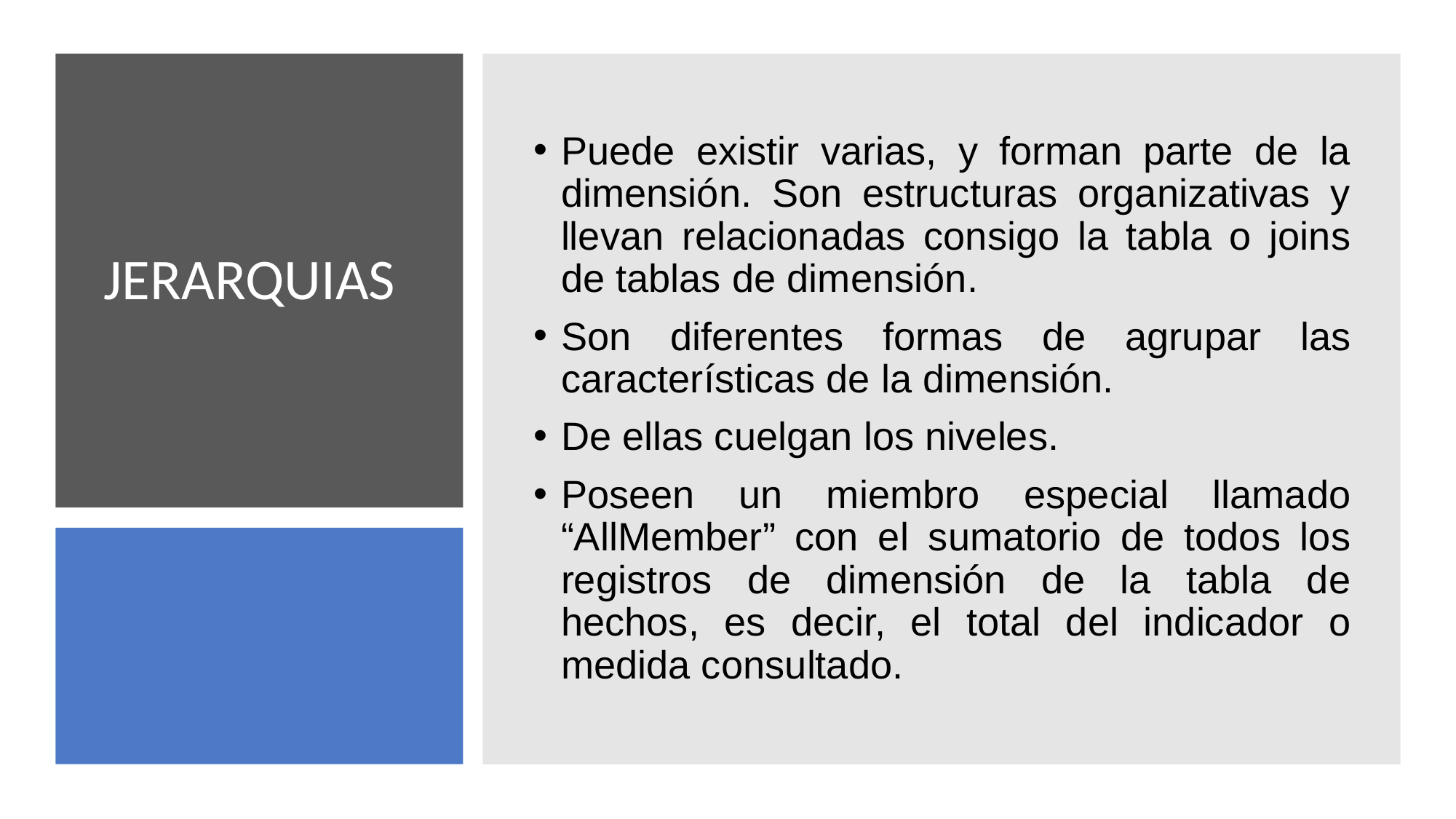

Puede existir varias, y forman parte de la dimensión. Son estructuras organizativas y llevan relacionadas consigo la tabla o joins de tablas de dimensión.
Son diferentes formas de agrupar las características de la dimensión.
De ellas cuelgan los niveles.
Poseen un miembro especial llamado “AllMember” con el sumatorio de todos los registros de dimensión de la tabla de hechos, es decir, el total del indicador o medida consultado.
# JERARQUIAS